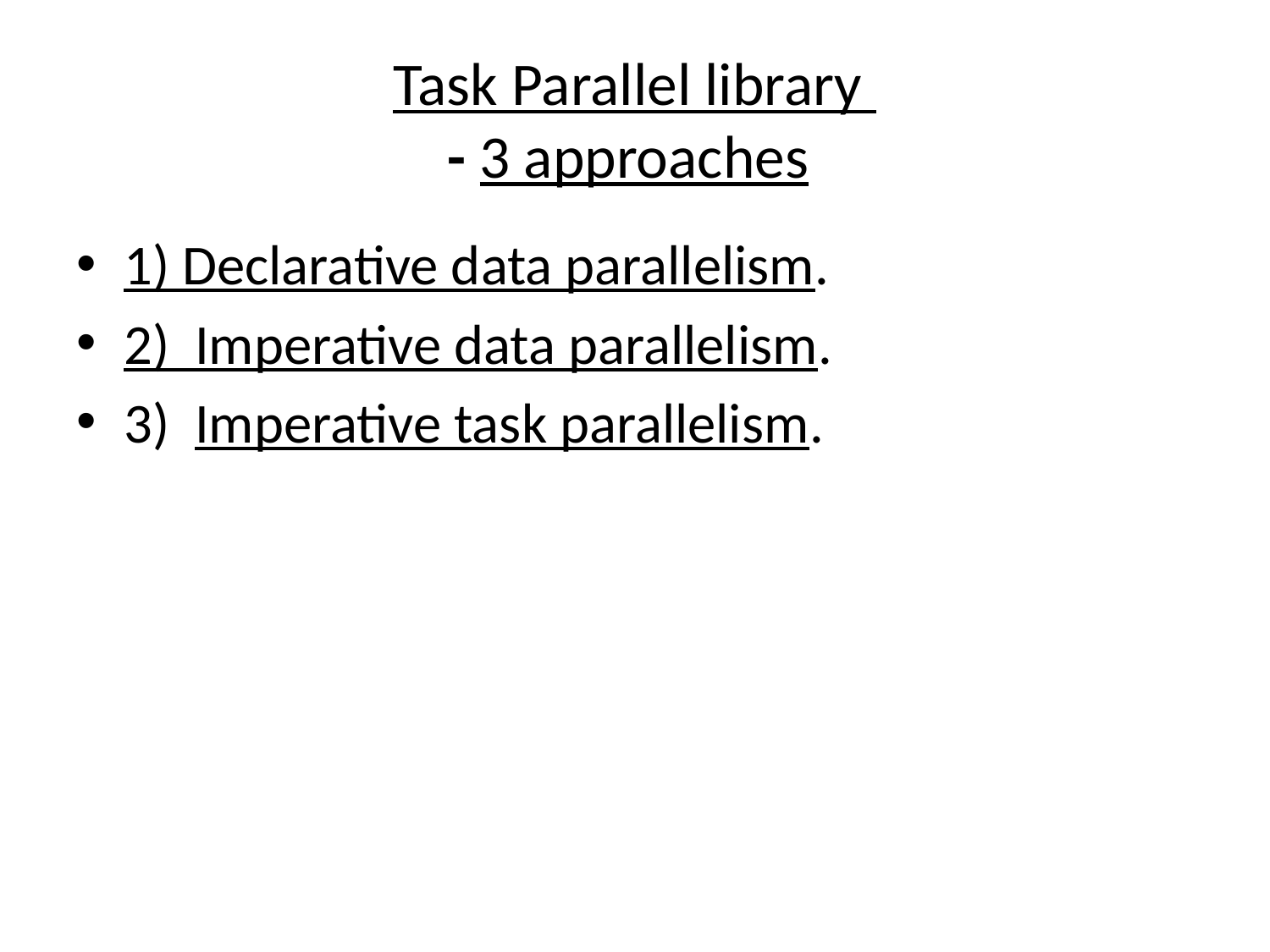

# Task Parallel library - 3 approaches
1) Declarative data parallelism.
2)  Imperative data parallelism.
3)  Imperative task parallelism.